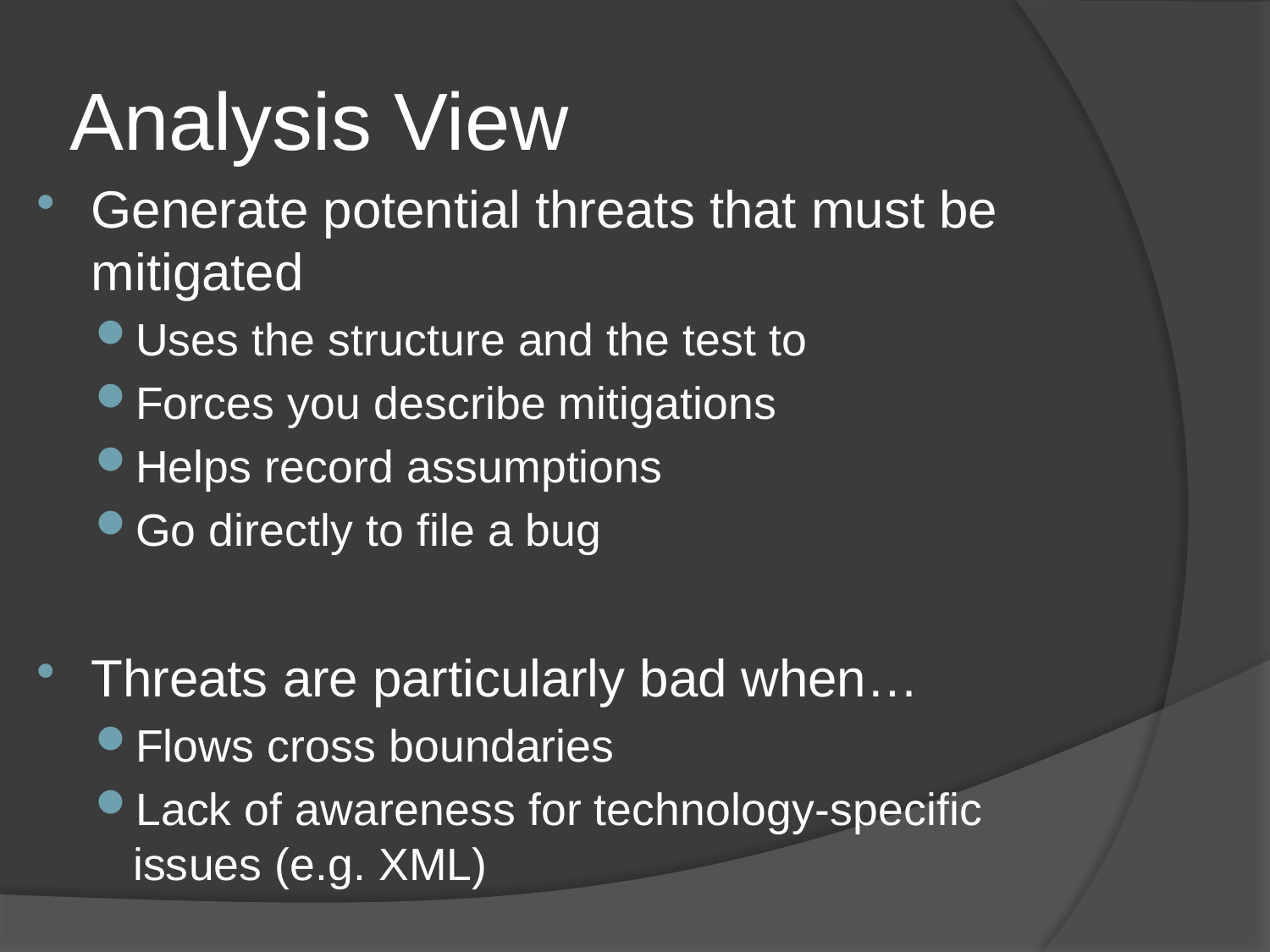

# Analysis View
Generate potential threats that must be mitigated
Uses the structure and the test to
Forces you describe mitigations
Helps record assumptions
Go directly to file a bug

Threats are particularly bad when…
Flows cross boundaries
Lack of awareness for technology-specific issues (e.g. XML)